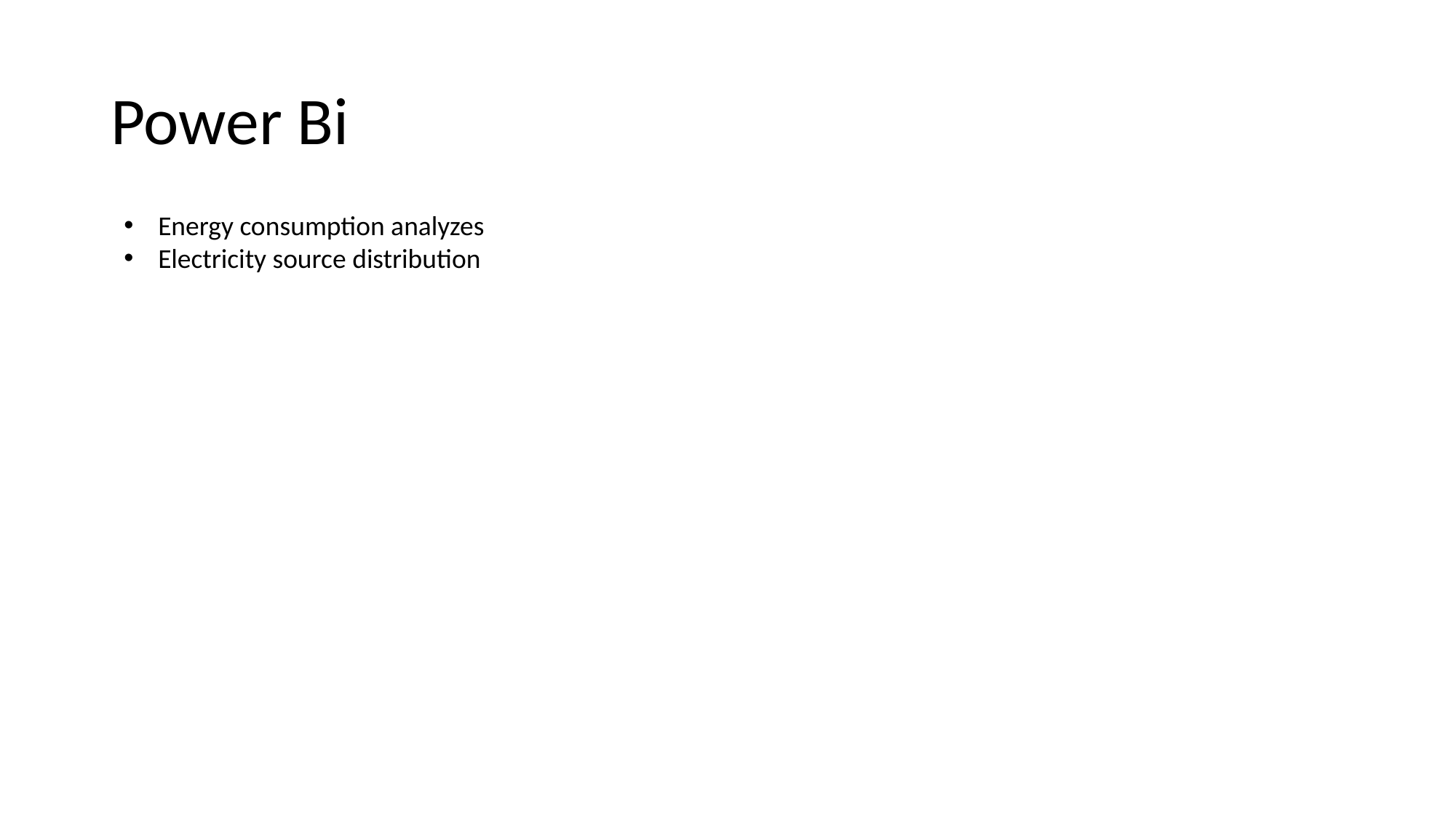

# Power Bi
Energy consumption analyzes
Electricity source distribution